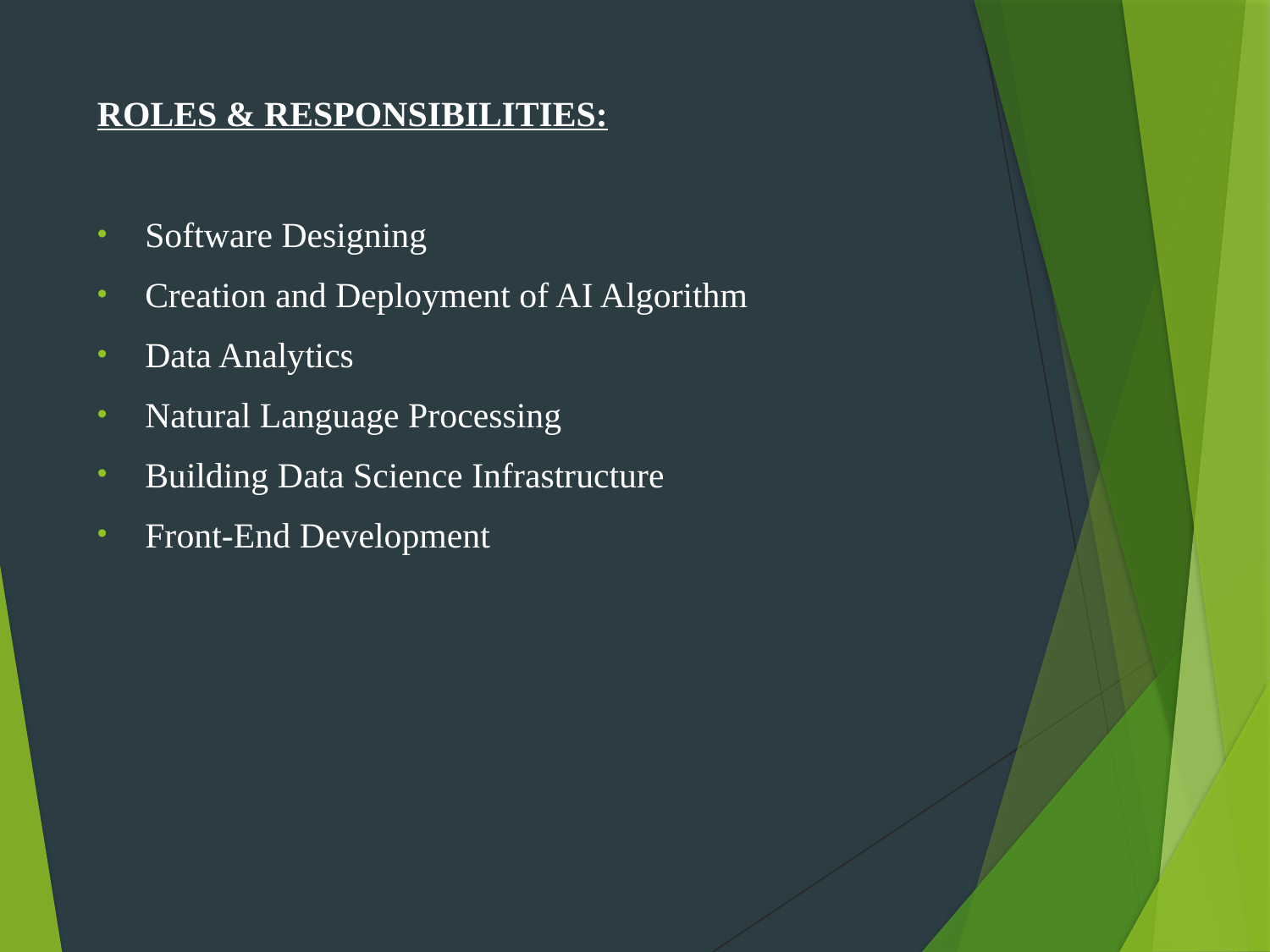

# ROLES & RESPONSIBILITIES:
Software Designing
Creation and Deployment of AI Algorithm
Data Analytics
Natural Language Processing
Building Data Science Infrastructure
Front-End Development